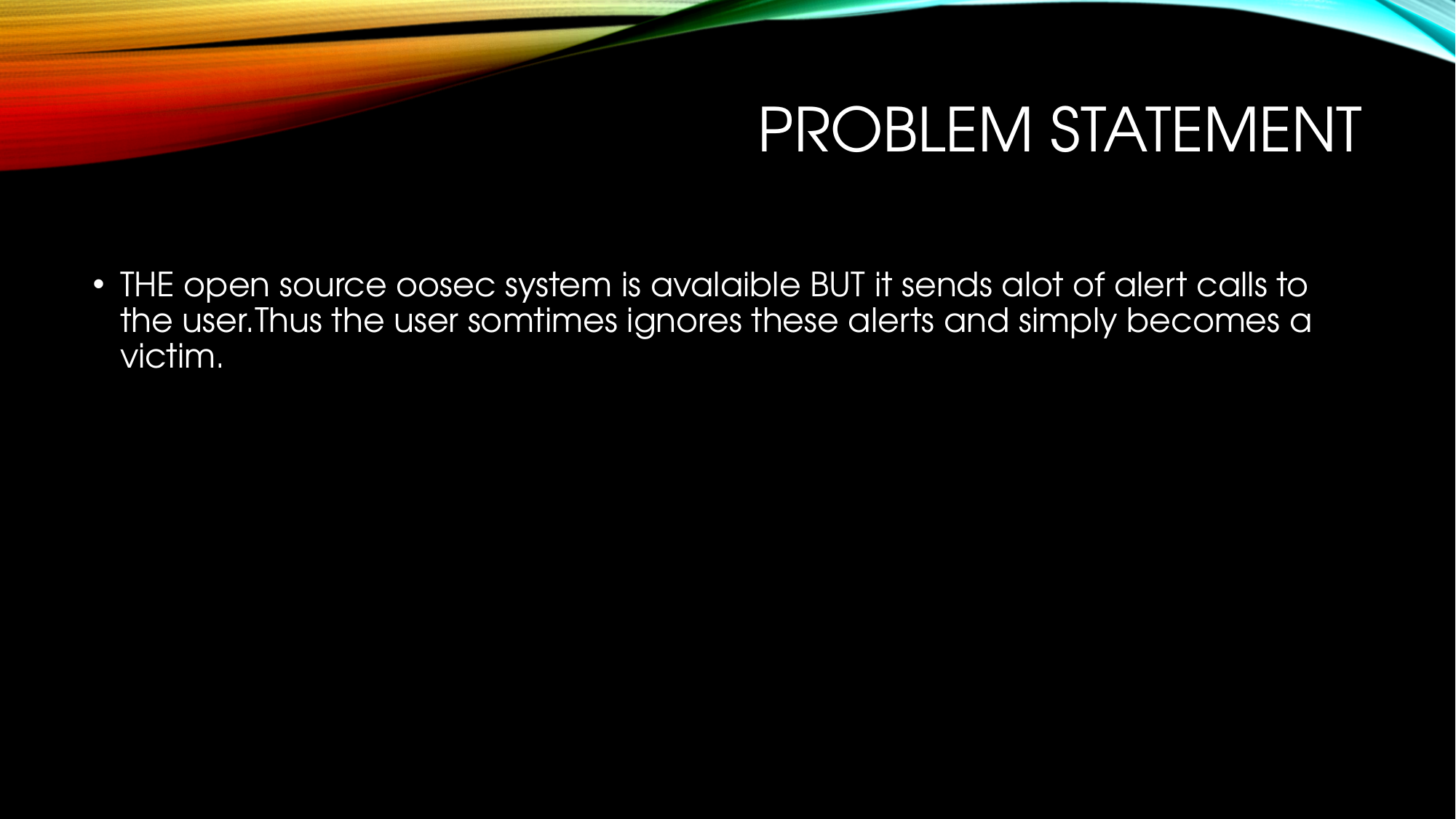

# PROBLEM STATEMENT
THE open source oosec system is avalaible BUT it sends alot of alert calls to the user.Thus the user somtimes ignores these alerts and simply becomes a victim.